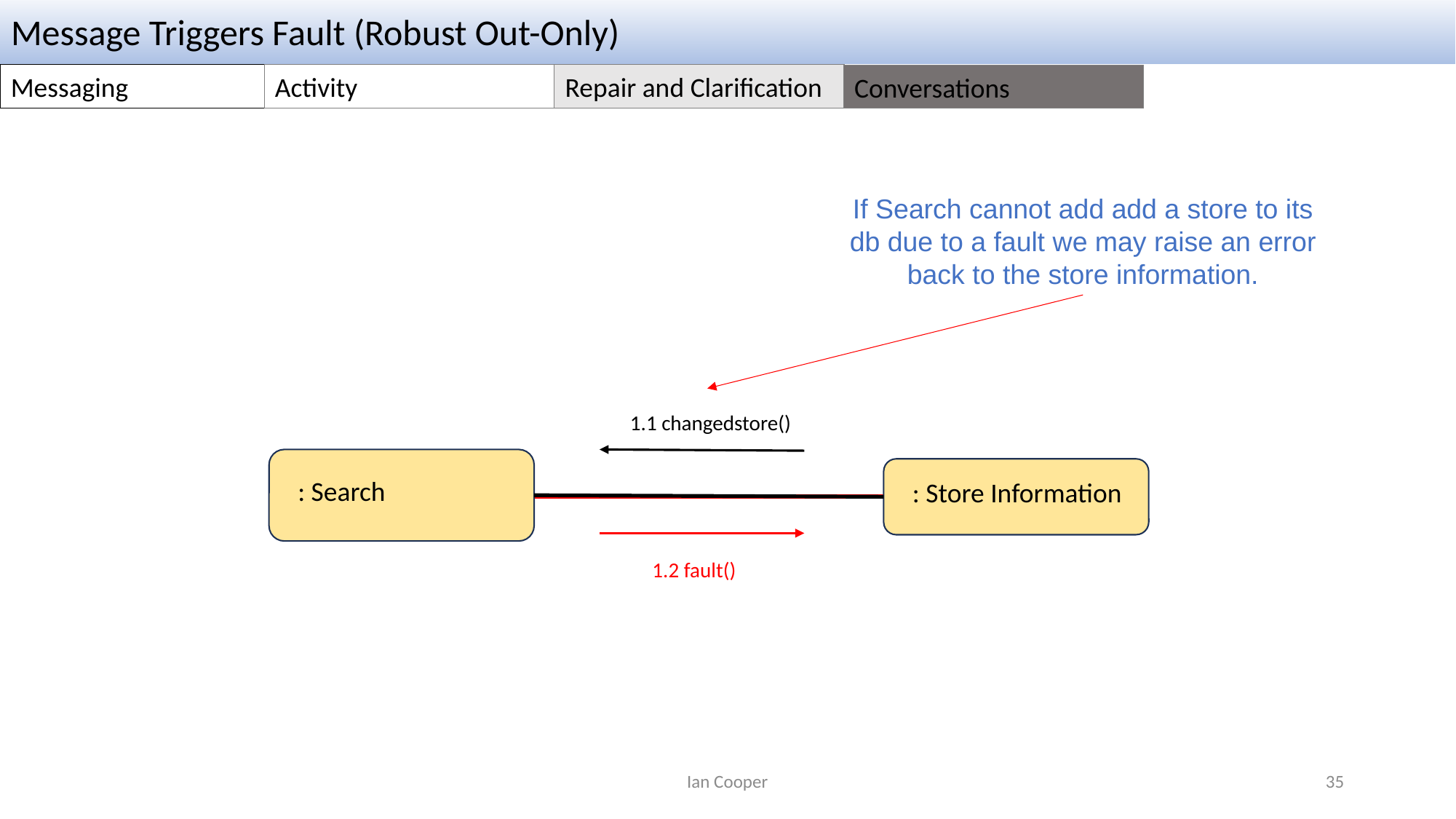

Message Triggers Fault (Robust Out-Only)
Messaging
Activity
Repair and Clarification
Conversations
If Search cannot add add a store to its db due to a fault we may raise an error back to the store information.
1.1 changedstore()

: Search
: Store Information
1.2 fault()
Ian Cooper
35